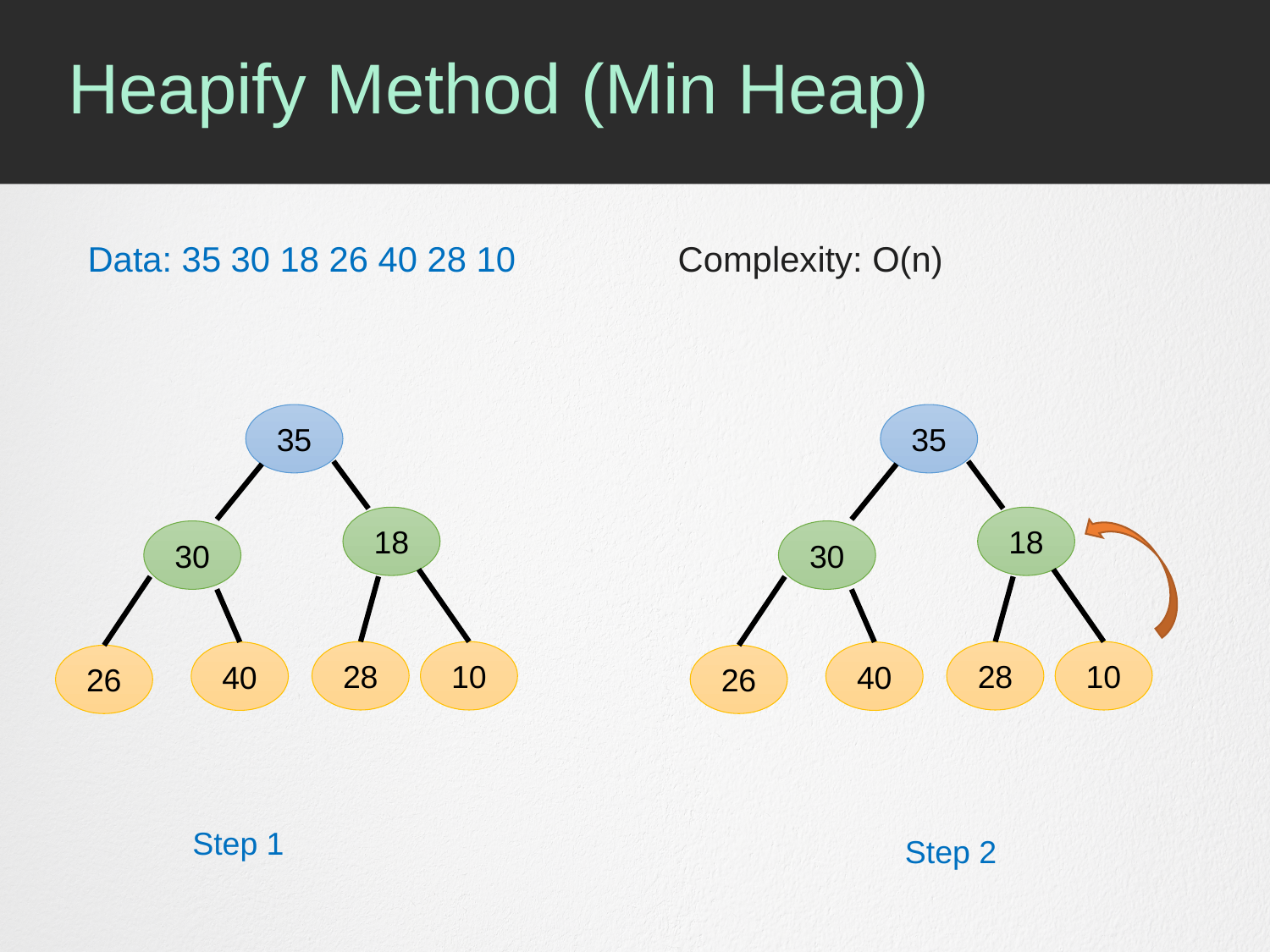

# Heapify Method (Min Heap)
Data: 35 30 18 26 40 28 10
Complexity: O(n)
35
35

18
18
30
30
28
10
28
10
40
40
26
26
Step 1
Step 2